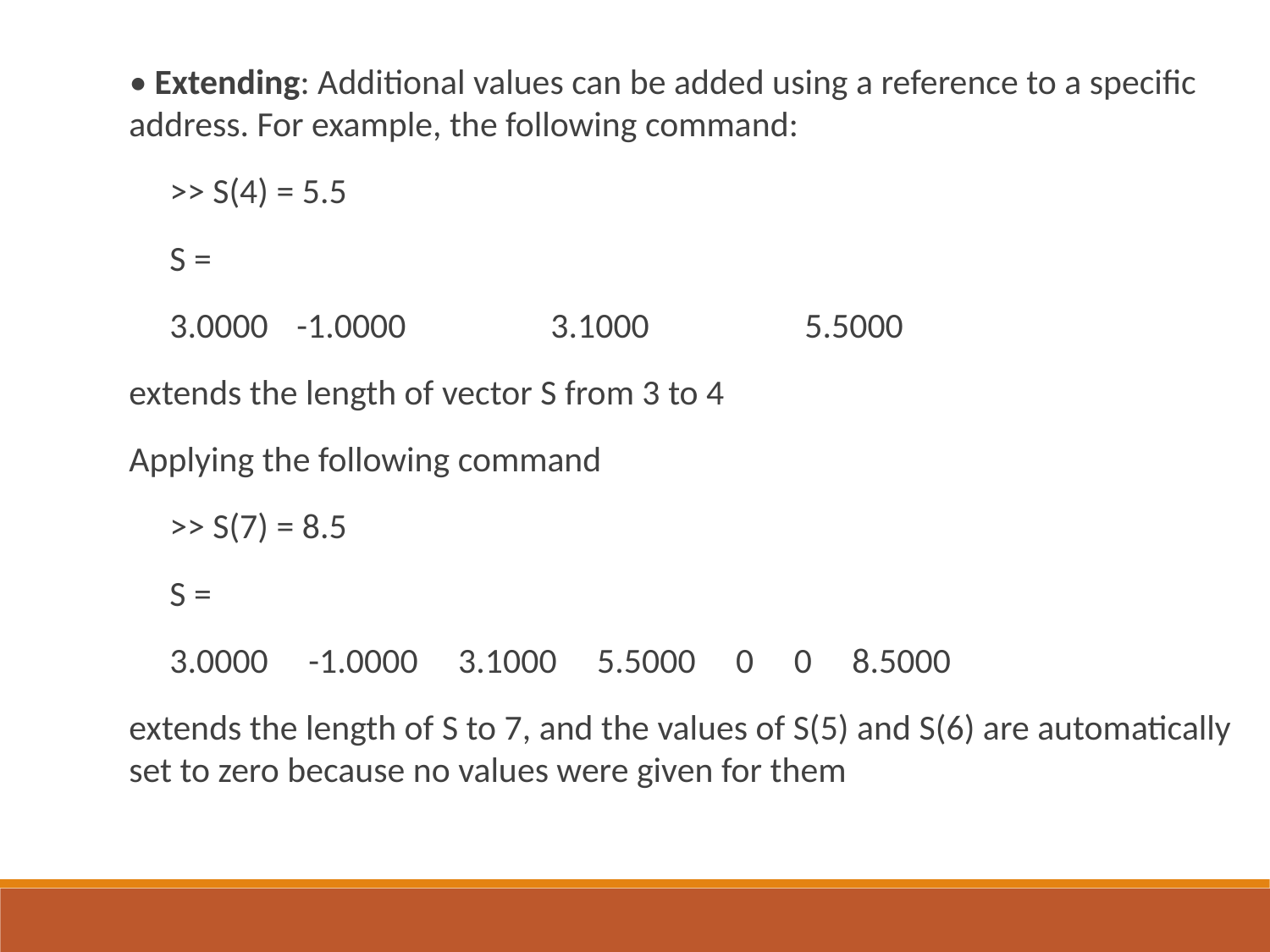

• Extending: Additional values can be added using a reference to a specific address. For example, the following command:
>> S(4) = 5.5
S =
3.0000 	-1.0000		3.1000		5.5000
extends the length of vector S from 3 to 4
Applying the following command
>> S(7) = 8.5
S =
3.0000     -1.0000     3.1000     5.5000     0     0     8.5000
extends the length of S to 7, and the values of S(5) and S(6) are automatically set to zero because no values were given for them